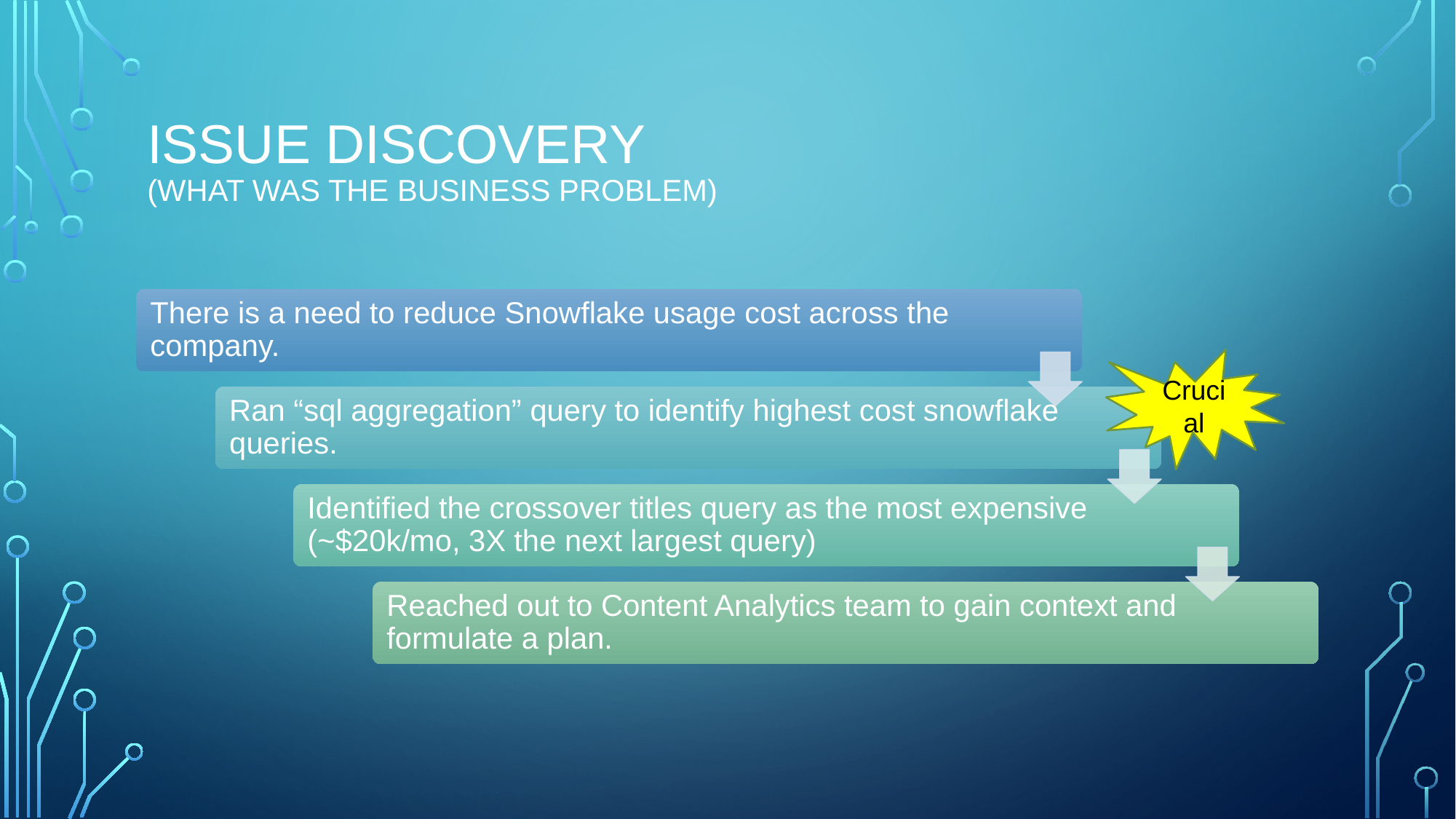

# Issue Discovery (what was the business problem)
There is a need to reduce Snowflake usage cost across the company.
Ran “sql aggregation” query to identify highest cost snowflake queries.
Identified the crossover titles query as the most expensive  (~$20k/mo, 3X the next largest query)
Reached out to Content Analytics team to gain context and formulate a plan.

Crucial